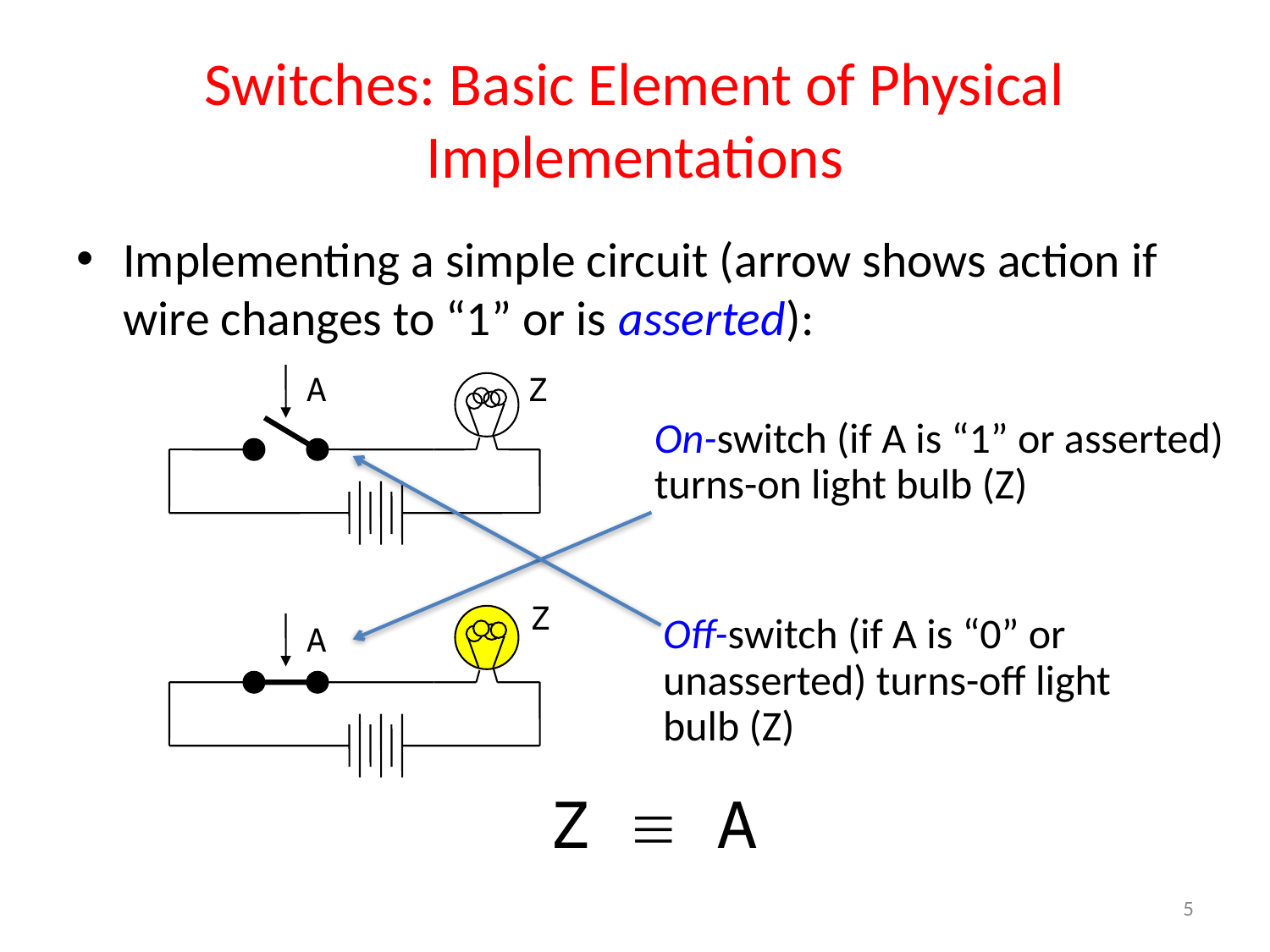

# Switches: Basic Element of Physical Implementations
Implementing a simple circuit (arrow shows action if wire changes to “1” or is asserted):
A
Z

On-switch (if A is “1” or asserted)
turns-on light bulb (Z)

Off-switch (if A is “0” or
unasserted) turns-off light
bulb (Z)

Z

A

Z  ≡  A
5